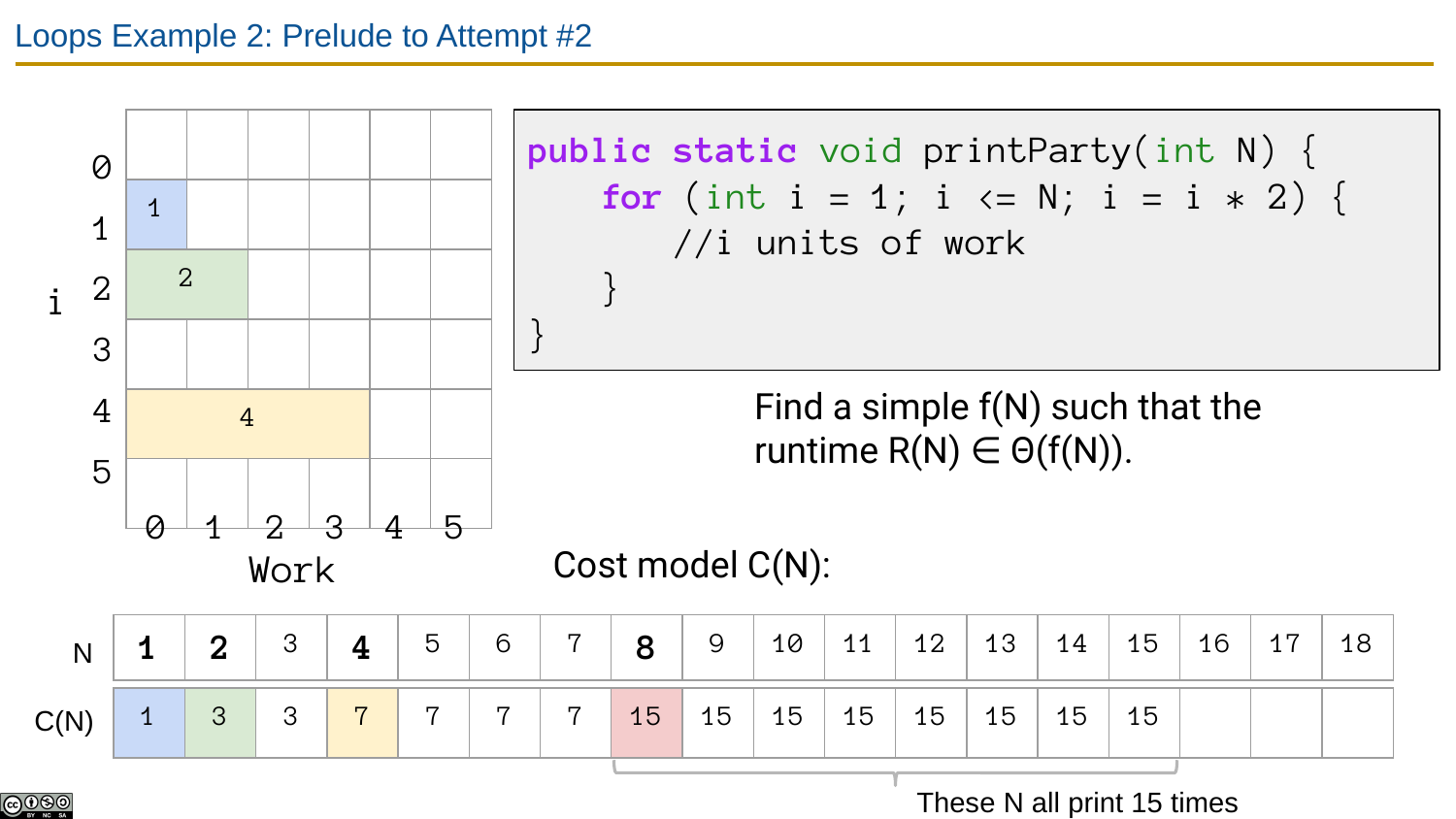

# Loops Example 2: Prelude to Attempt #2
|  |  |  |  |  |  |
| --- | --- | --- | --- | --- | --- |
| 1 |  |  |  |  |  |
| 2 |  |  |  |  |  |
|  |  |  |  |  |  |
| 4 |  |  |  |  |  |
|  |  |  |  |  |  |
public static void printParty(int N) {
for (int i = 1; i <= N; i = i * 2) {
//i units of work
}
}

0
1
2
3
4
5
i
Find a simple f(N) such that the runtime R(N) ∈ Θ(f(N)).
0  1  2  3  4  5

Work
Cost model C(N):
| 1 | 2 | 3 | 4 | 5 | 6 | 7 | 8 | 9 | 10 | 11 | 12 | 13 | 14 | 15 | 16 | 17 | 18 |
| --- | --- | --- | --- | --- | --- | --- | --- | --- | --- | --- | --- | --- | --- | --- | --- | --- | --- |
N
| 1 | 3 | 3 | 7 | 7 | 7 | 7 | 15 | 15 | 15 | 15 | 15 | 15 | 15 | 15 |  |  |  |
| --- | --- | --- | --- | --- | --- | --- | --- | --- | --- | --- | --- | --- | --- | --- | --- | --- | --- |
C(N)
These N all print 15 times